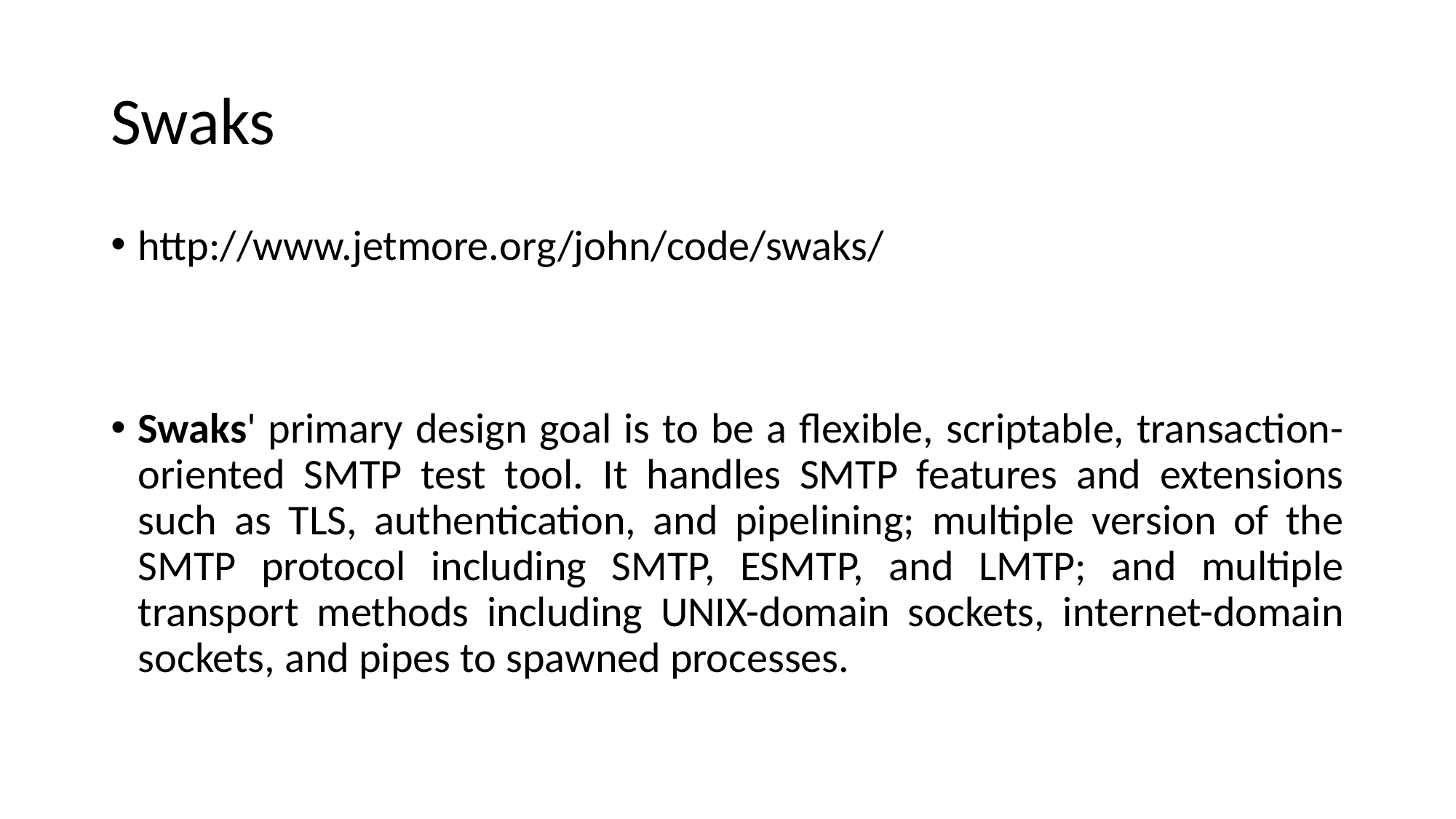

# Swaks
http://www.jetmore.org/john/code/swaks/

Swaks' primary design goal is to be a flexible, scriptable, transaction-oriented SMTP test tool. It handles SMTP features and extensions such as TLS, authentication, and pipelining; multiple version of the SMTP protocol including SMTP, ESMTP, and LMTP; and multiple transport methods including UNIX-domain sockets, internet-domain sockets, and pipes to spawned processes.